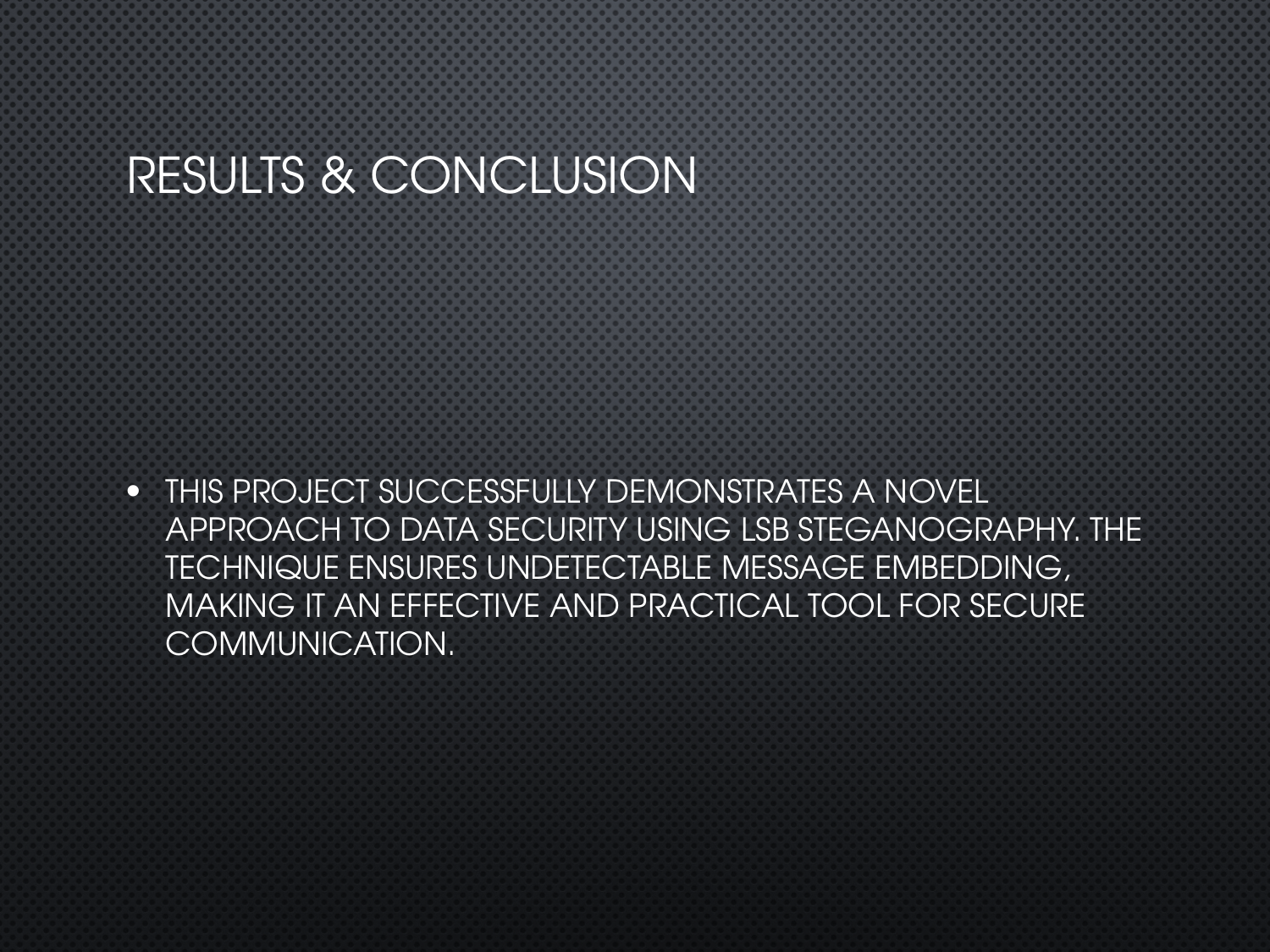

# Results & Conclusion
This project successfully demonstrates a novel approach to data security using LSB steganography. The technique ensures undetectable message embedding, making it an effective and practical tool for secure communication.